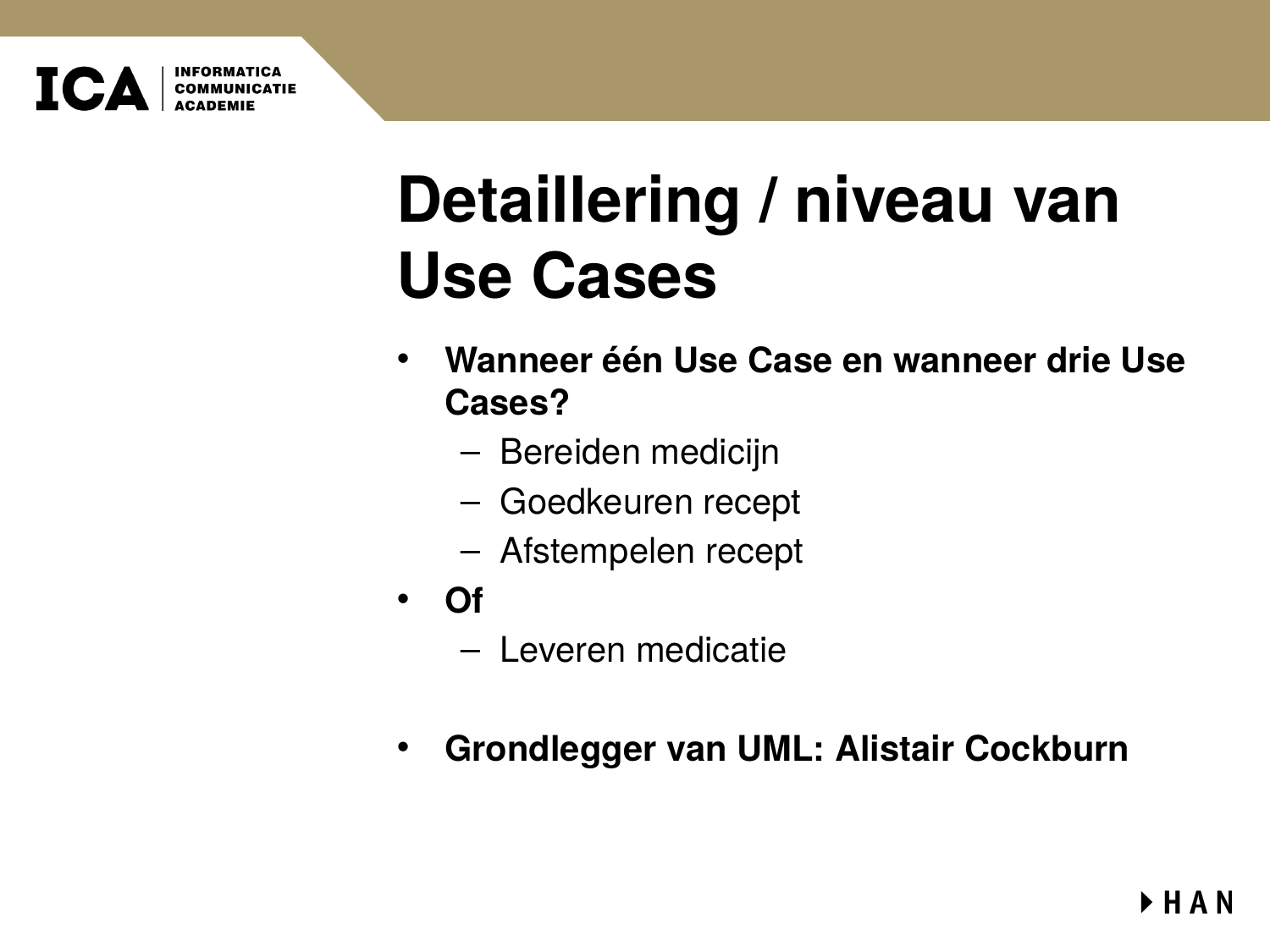

# Detaillering / niveau van Use Cases

Wanneer één Use Case en wanneer drie Use Cases?
Bereiden medicijn
Goedkeuren recept
Afstempelen recept
Of
Leveren medicatie

Grondlegger van UML: Alistair Cockburn